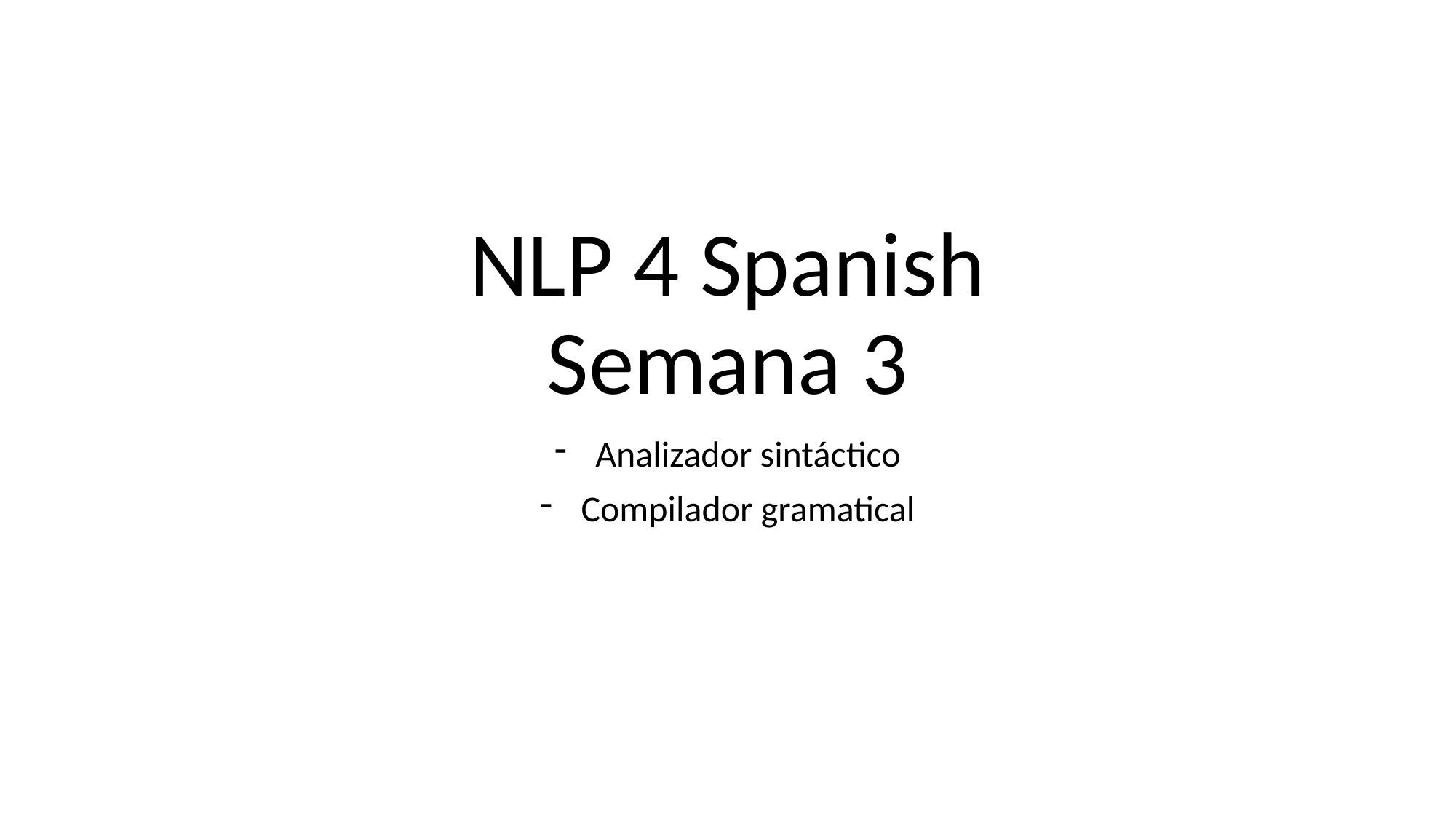

# NLP 4 Spanish Semana 3
Analizador sintáctico
Compilador gramatical